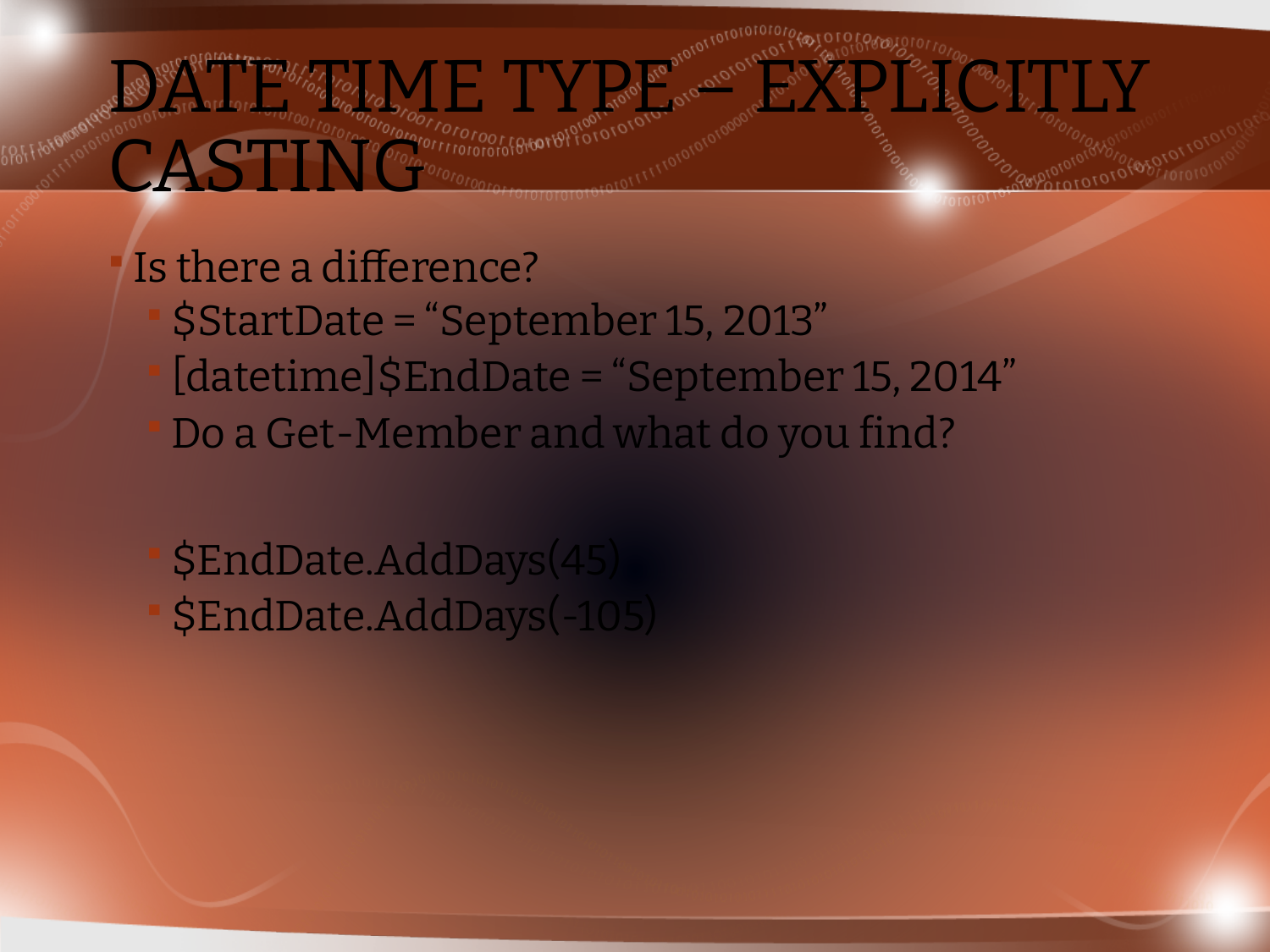

# Date Time Type – Explicitly Casting
Is there a difference?
$StartDate = “September 15, 2013”
[datetime]$EndDate = “September 15, 2014”
Do a Get-Member and what do you find?

$EndDate.AddDays(45)
$EndDate.AddDays(-105)